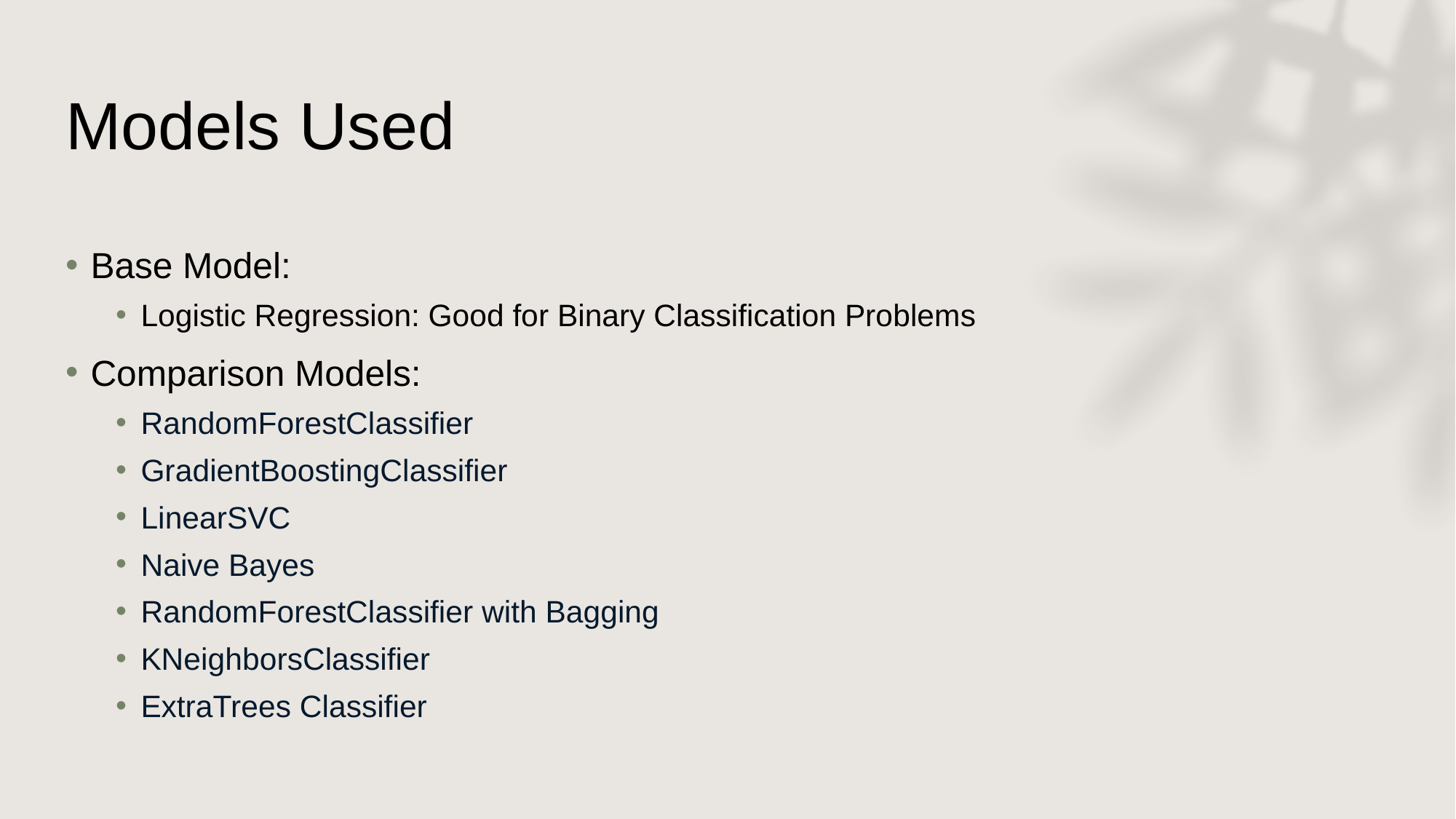

# Models Used
Base Model:
Logistic Regression: Good for Binary Classification Problems
Comparison Models:
RandomForestClassifier
GradientBoostingClassifier
LinearSVC
Naive Bayes
RandomForestClassifier with Bagging
KNeighborsClassifier
ExtraTrees Classifier